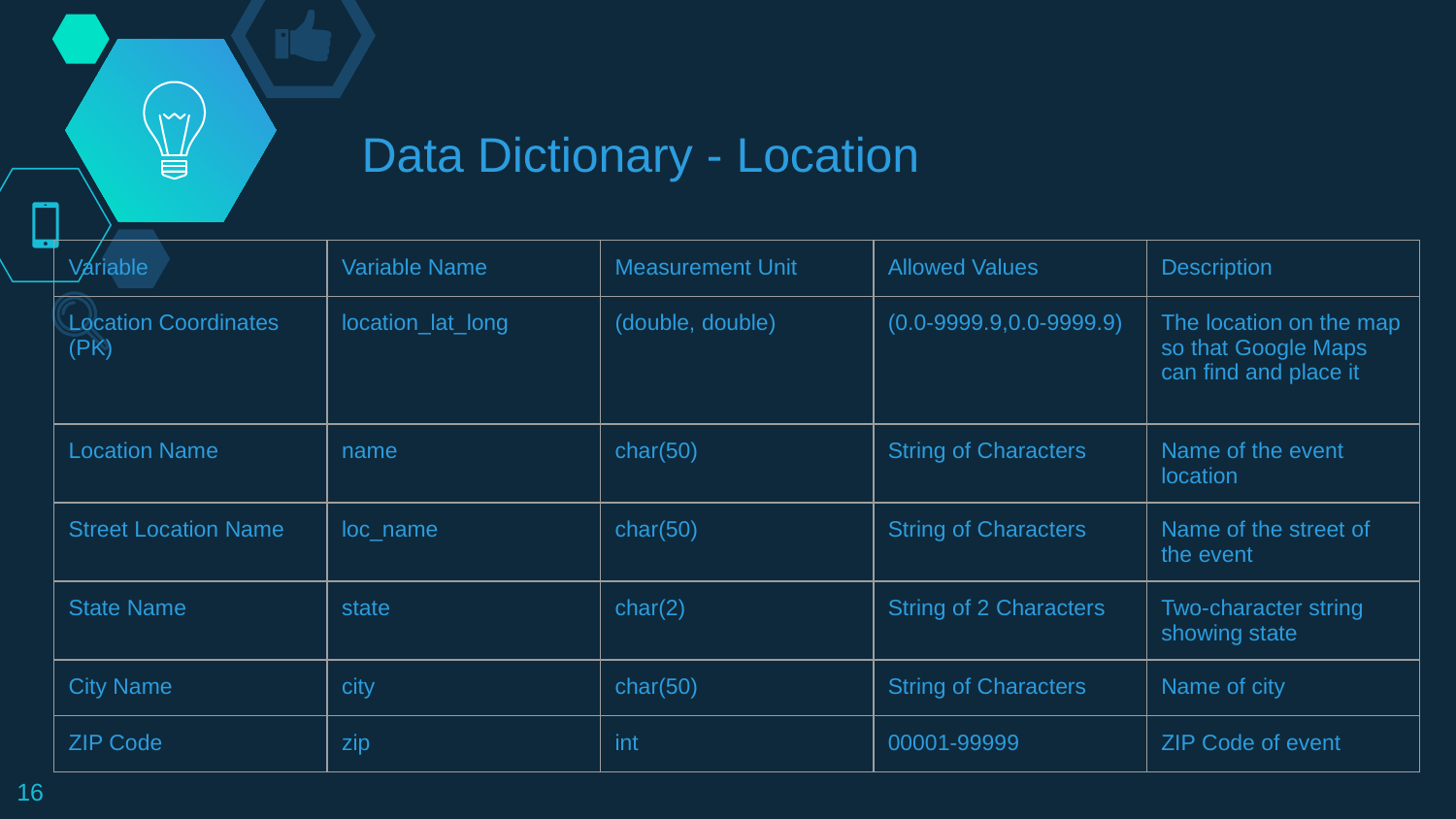

Data Dictionary - Location
| Variable | Variable Name | Measurement Unit | Allowed Values | Description |
| --- | --- | --- | --- | --- |
| Location Coordinates (PK) | location\_lat\_long | (double, double) | (0.0-9999.9,0.0-9999.9) | The location on the map so that Google Maps can find and place it |
| Location Name | name | char(50) | String of Characters | Name of the event location |
| Street Location Name | loc\_name | char(50) | String of Characters | Name of the street of the event |
| State Name | state | char(2) | String of 2 Characters | Two-character string showing state |
| City Name | city | char(50) | String of Characters | Name of city |
| ZIP Code | zip | int | 00001-99999 | ZIP Code of event |
16